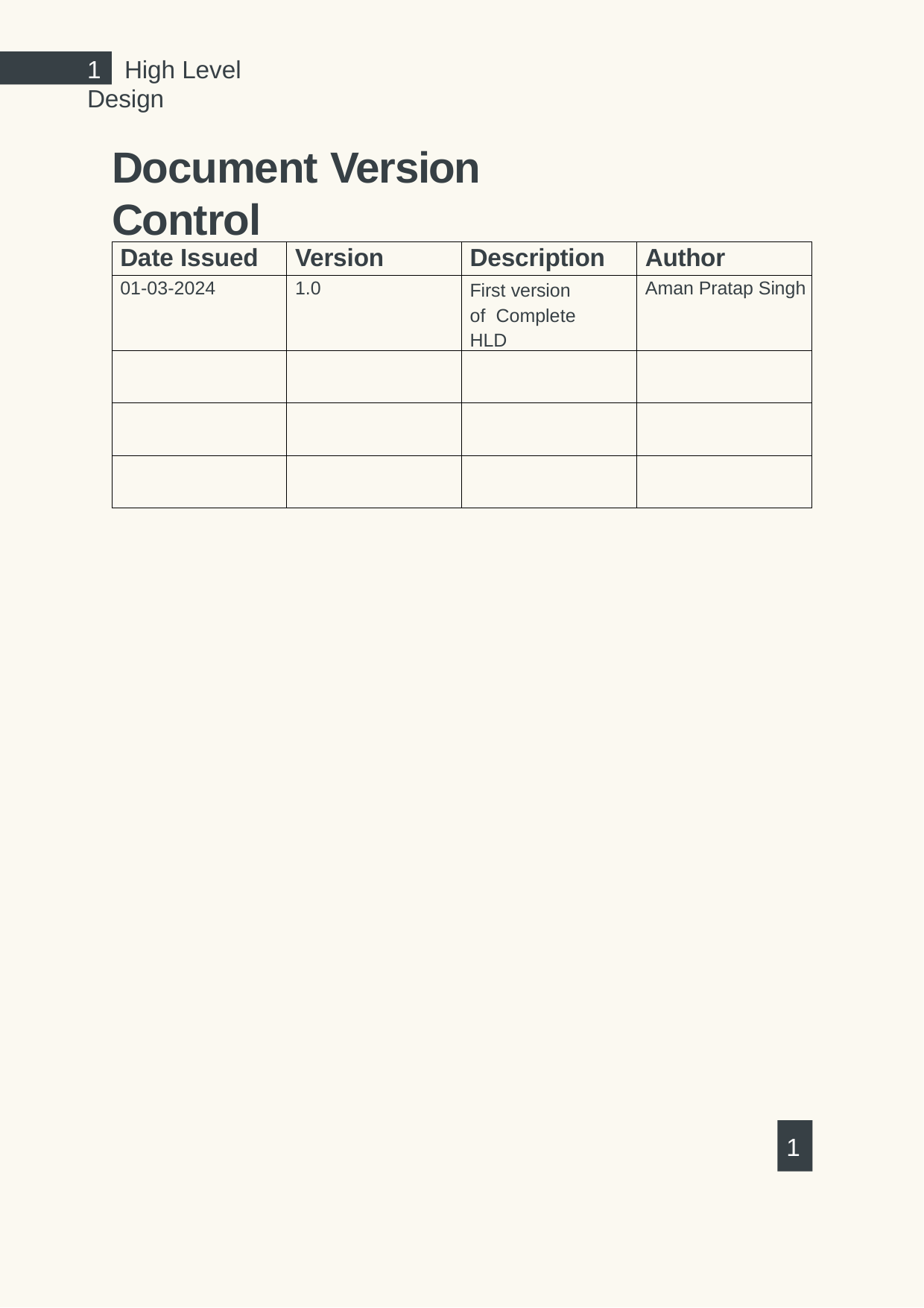

1	High Level Design
# Document Version Control
| Date Issued | Version | Description | Author |
| --- | --- | --- | --- |
| 01-03-2024 | 1.0 | First version of Complete HLD | Aman Pratap Singh |
|  |  |  |  |
|  |  |  |  |
|  |  |  |  |
1